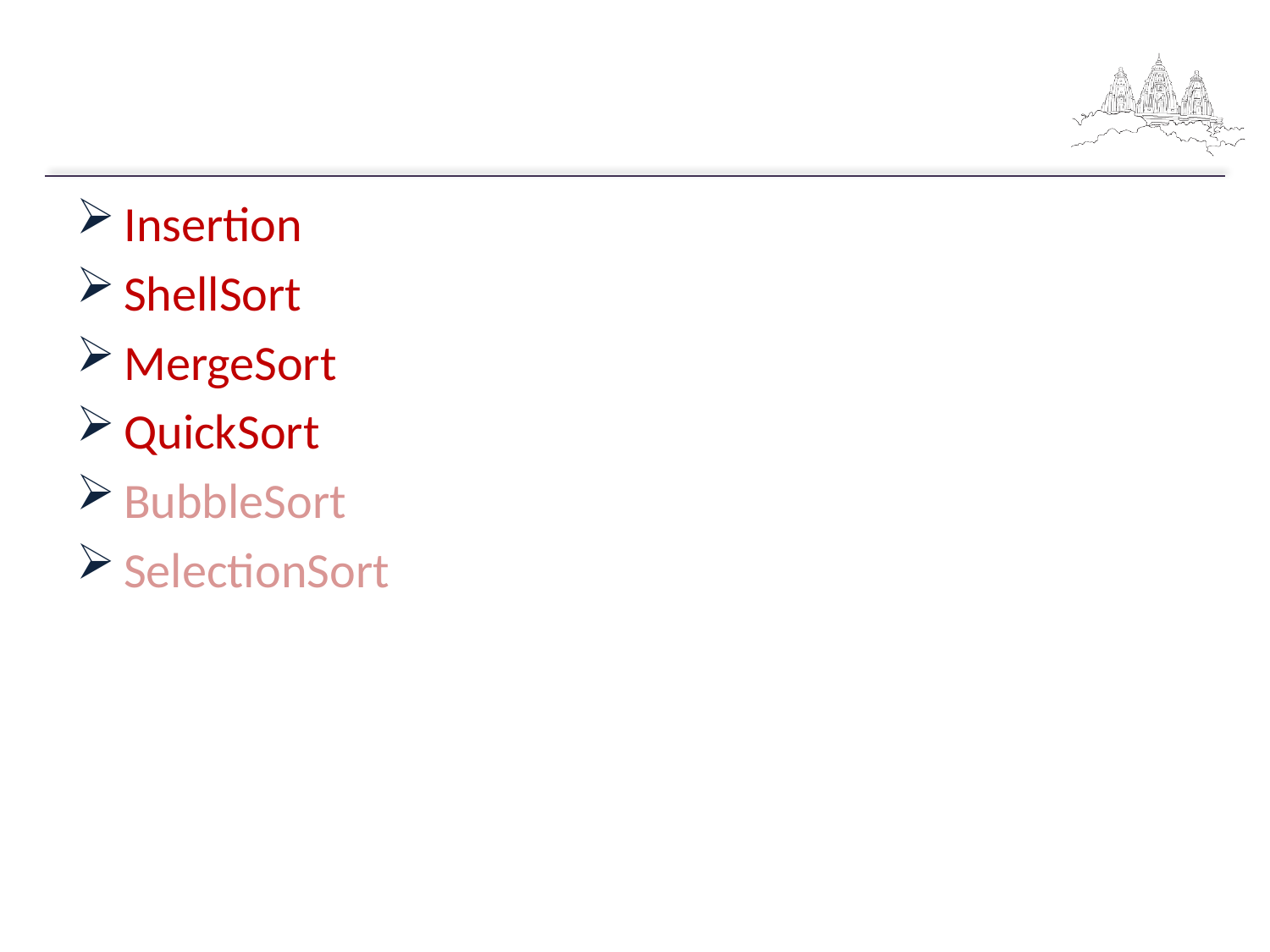

#
Insertion
ShellSort
MergeSort
QuickSort
BubbleSort
SelectionSort